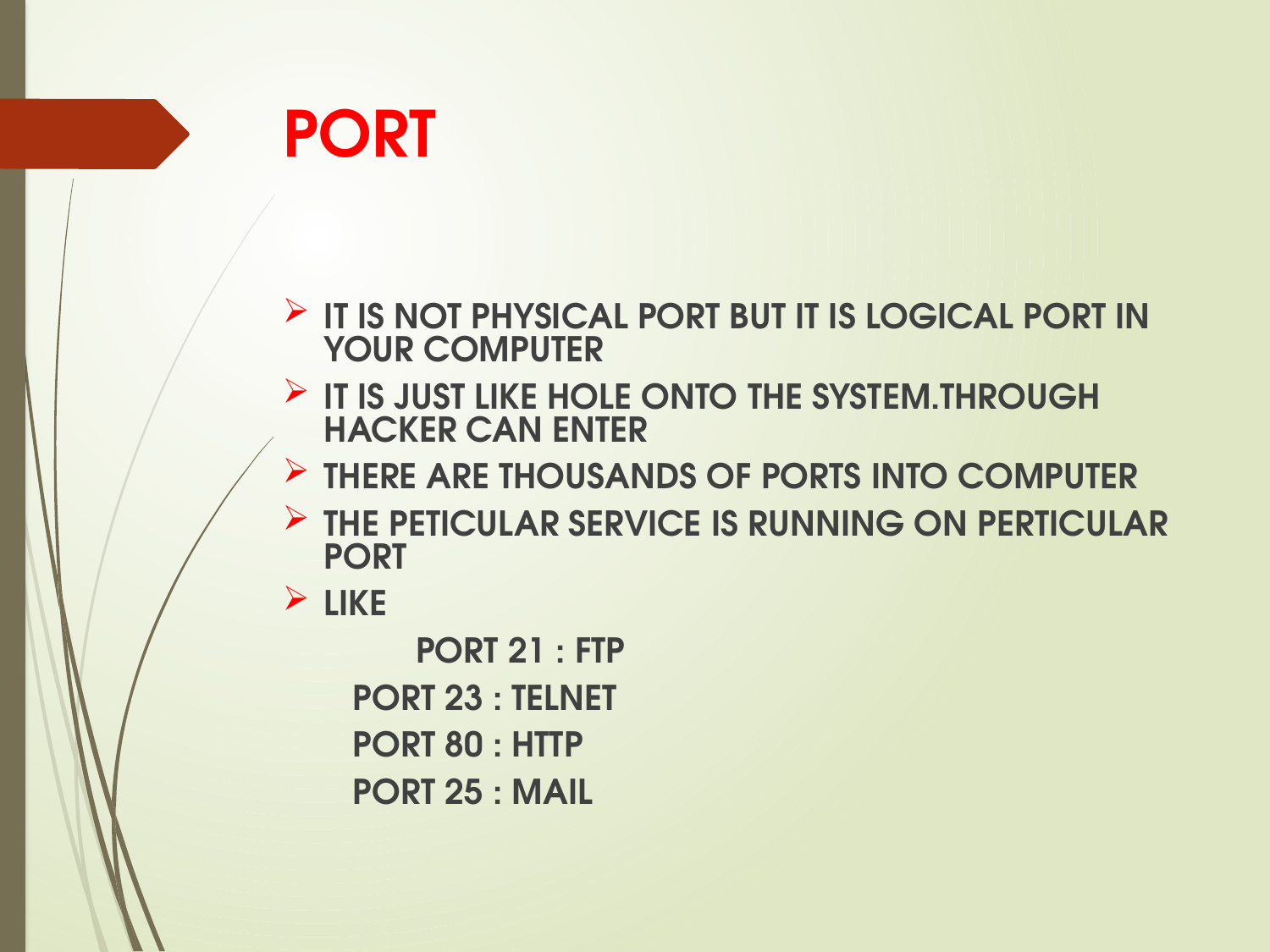

# PORT
IT IS NOT PHYSICAL PORT BUT IT IS LOGICAL PORT IN YOUR COMPUTER
IT IS JUST LIKE HOLE ONTO THE SYSTEM.THROUGH HACKER CAN ENTER
THERE ARE THOUSANDS OF PORTS INTO COMPUTER
THE PETICULAR SERVICE IS RUNNING ON PERTICULAR PORT
LIKE
              PORT 21 : FTP
		   PORT 23 : TELNET
		   PORT 80 : HTTP
		   PORT 25 : MAIL